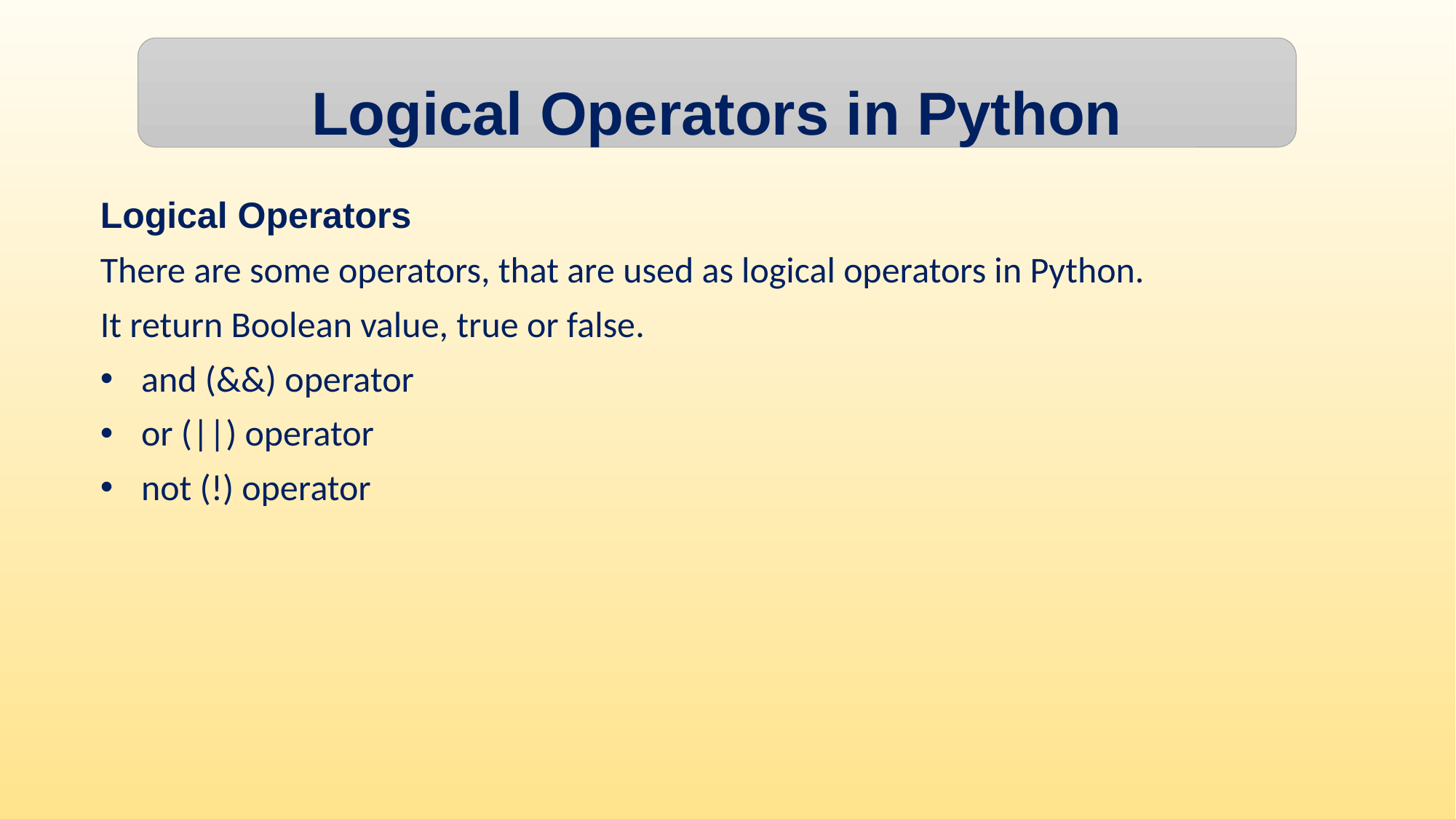

Logical Operators in Python
Logical Operators
There are some operators, that are used as logical operators in Python.
It return Boolean value, true or false.
and (&&) operator
or (||) operator
not (!) operator